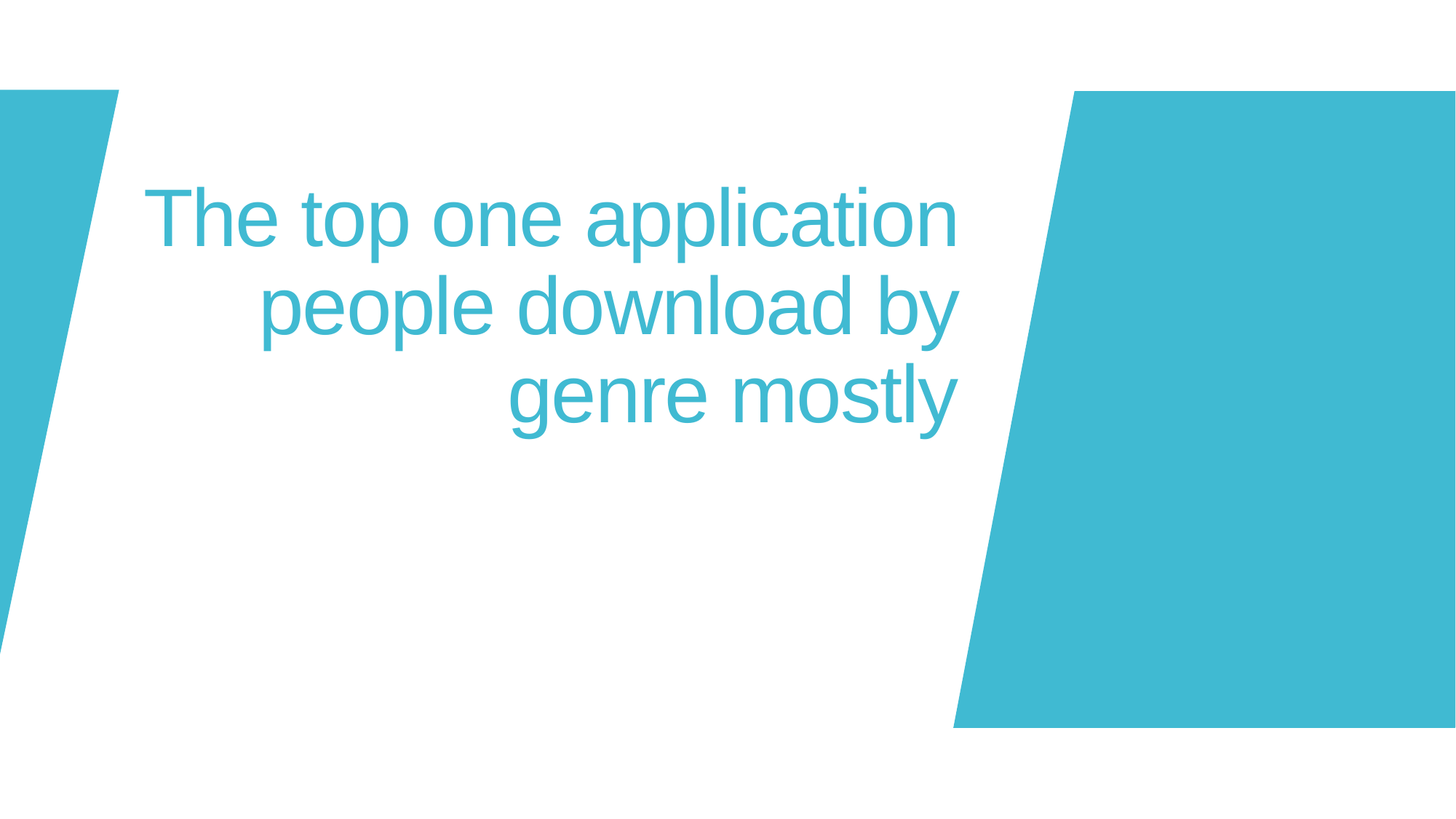

# The top one application people download by genre mostly